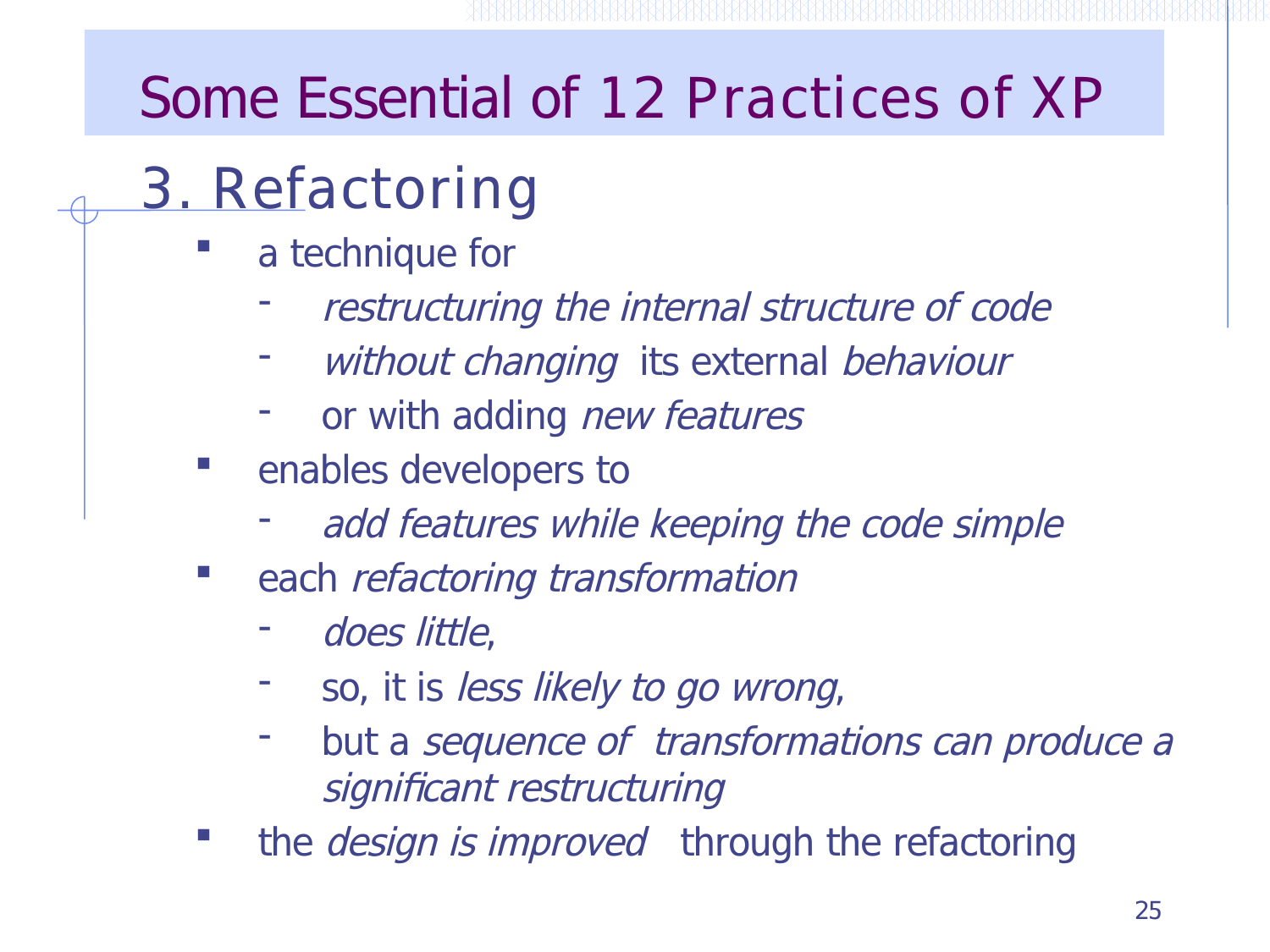

# Some Essential of 12 Practices of XP
Refactoring
a technique for
restructuring the internal structure of code
without changing  its external behaviour
or with adding new features
enables developers to
add features while keeping the code simple
each refactoring transformation
does little,
so, it is less likely to go wrong,
but a sequence of  transformations can produce a significant restructuring
the design is improved   through the refactoring
25